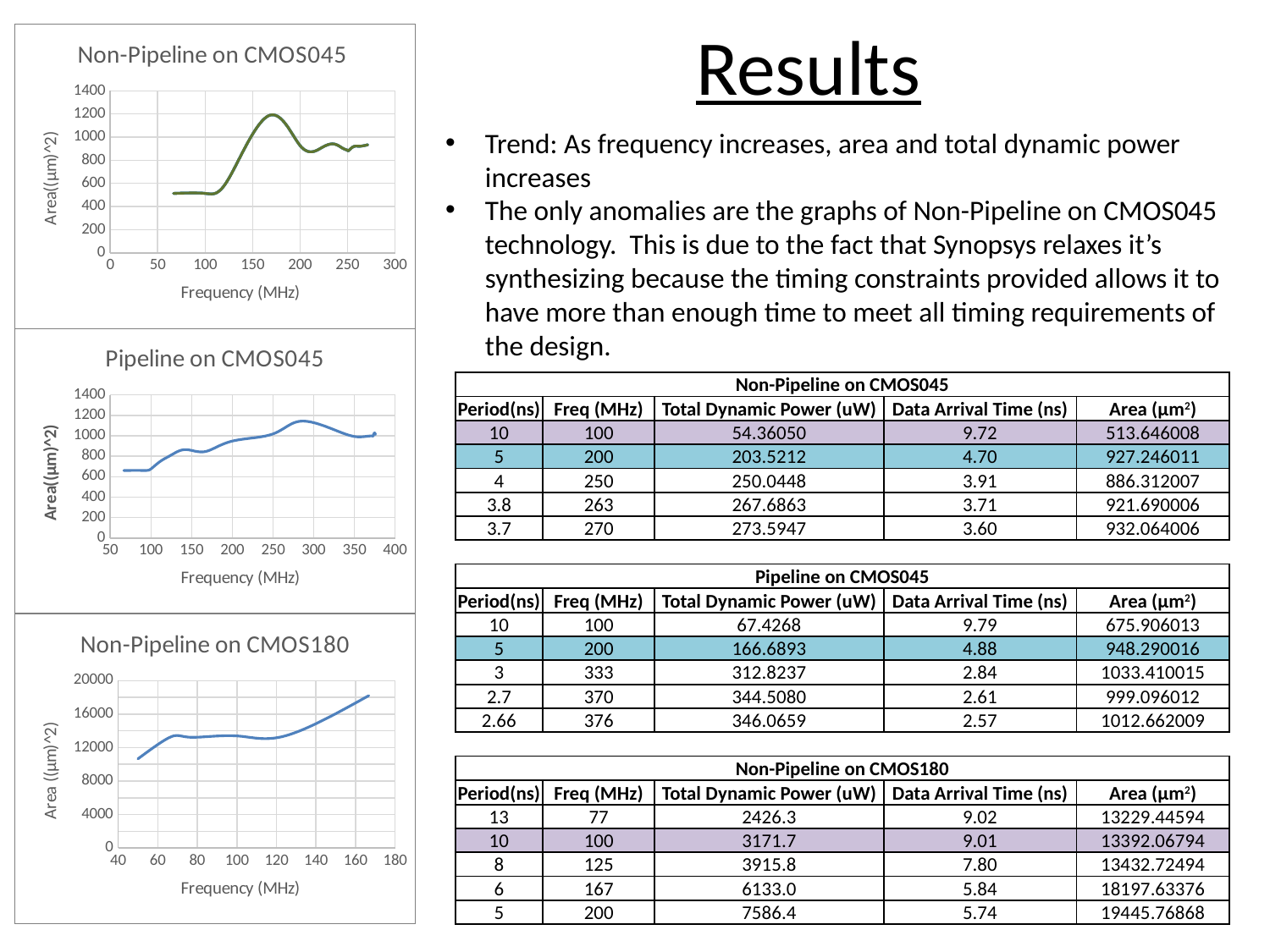

# Results

### Chart: Non-Pipeline on CMOS045

| Category | #REF! | complexity of design, independent of technology |  | #REF! | complexity of design, independent of technology |  | #REF! | complexity of design, independent of technology |  | #REF! | complexity of design, independent of technology |  |
|---|---|---|---|---|---|---|---|---|---|---|---|---|
Trend: As frequency increases, area and total dynamic power increases
The only anomalies are the graphs of Non-Pipeline on CMOS045 technology.  This is due to the fact that Synopsys relaxes it’s synthesizing because the timing constraints provided allows it to have more than enough time to meet all timing requirements of the design.

### Chart: Pipeline on CMOS045

| Category |  |
|---|---|
| Non-Pipeline on CMOS045 |  |  |  |  |
| --- | --- | --- | --- | --- |
| Period(ns) | Freq (MHz) | Total Dynamic Power (uW) | Data Arrival Time (ns) | Area (µm2) |
| 10 | 100 | 54.36050 | 9.72 | 513.646008 |
| 5 | 200 | 203.5212 | 4.70 | 927.246011 |
| 4 | 250 | 250.0448 | 3.91 | 886.312007 |
| 3.8 | 263 | 267.6863 | 3.71 | 921.690006 |
| 3.7 | 270 | 273.5947 | 3.60 | 932.064006 |
|  |  |  |  |  |
| Pipeline on CMOS045 |  |  |  |  |
| Period(ns) | Freq (MHz) | Total Dynamic Power (uW) | Data Arrival Time (ns) | Area (µm2) |
| 10 | 100 | 67.4268 | 9.79 | 675.906013 |
| 5 | 200 | 166.6893 | 4.88 | 948.290016 |
| 3 | 333 | 312.8237 | 2.84 | 1033.410015 |
| 2.7 | 370 | 344.5080 | 2.61 | 999.096012 |
| 2.66 | 376 | 346.0659 | 2.57 | 1012.662009 |
|  |  |  |  |  |
| Non-Pipeline on CMOS180 |  |  |  |  |
| Period(ns) | Freq (MHz) | Total Dynamic Power (uW) | Data Arrival Time (ns) | Area (µm2) |
| 13 | 77 | 2426.3 | 9.02 | 13229.44594 |
| 10 | 100 | 3171.7 | 9.01 | 13392.06794 |
| 8 | 125 | 3915.8 | 7.80 | 13432.72494 |
| 6 | 167 | 6133.0 | 5.84 | 18197.63376 |
| 5 | 200 | 7586.4 | 5.74 | 19445.76868 |

### Chart: Non-Pipeline on CMOS180

| Category |  |
|---|---|